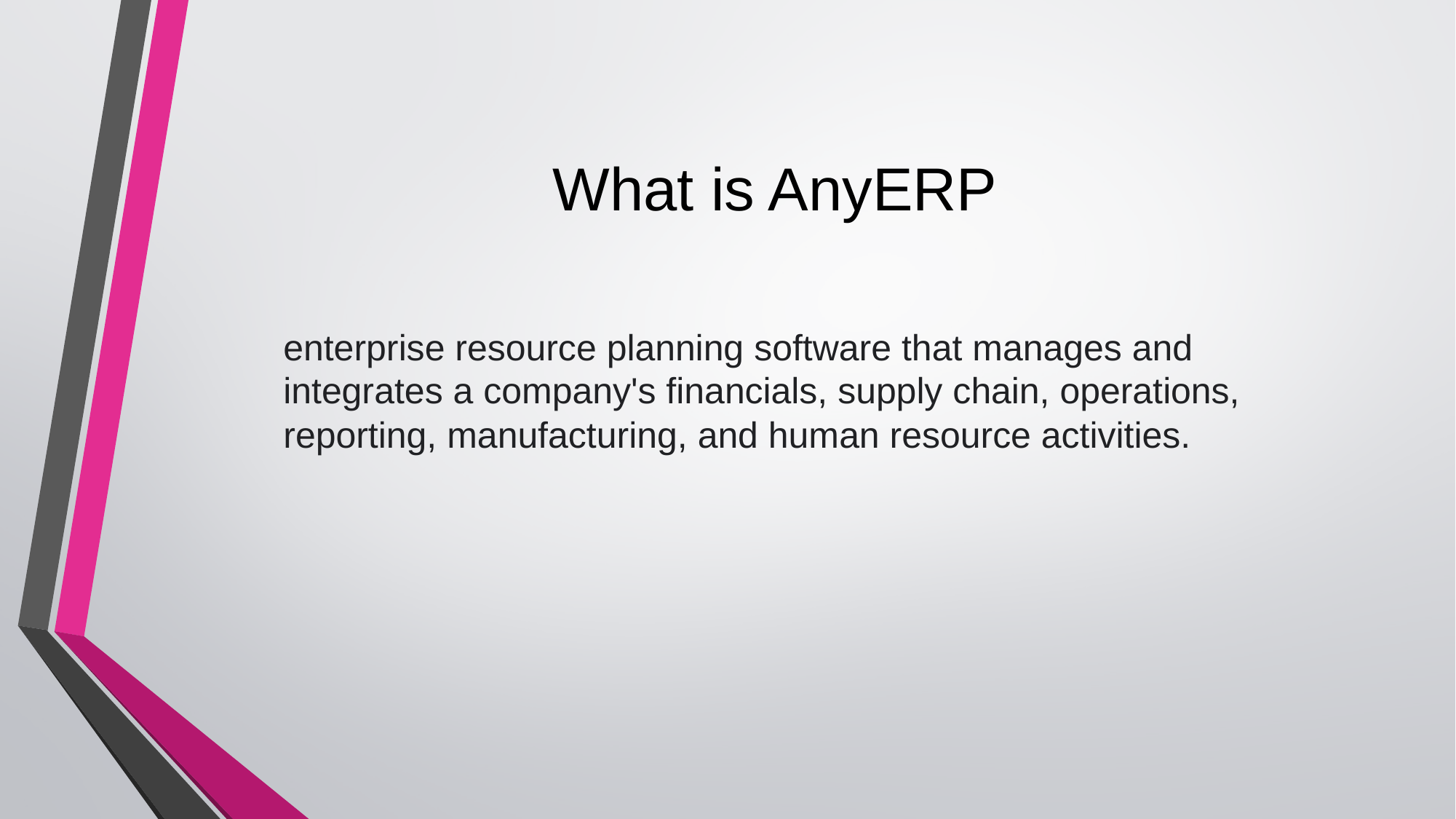

# What is AnyERP
enterprise resource planning software that manages and integrates a company's financials, supply chain, operations, reporting, manufacturing, and human resource activities.